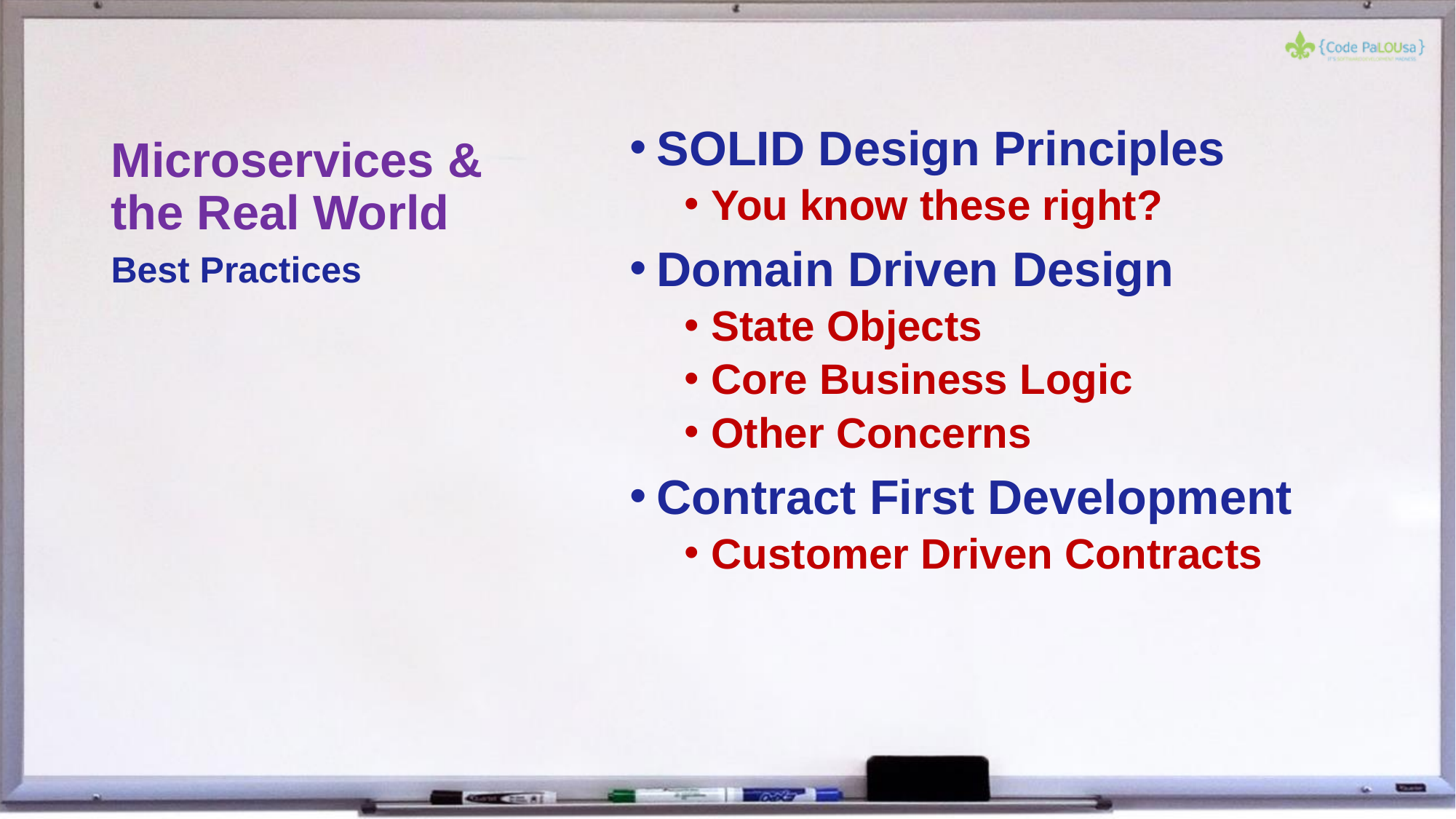

# Microservices & the Real World
SOLID Design Principles
You know these right?
Domain Driven Design
State Objects
Core Business Logic
Other Concerns
Contract First Development
Customer Driven Contracts
Best Practices